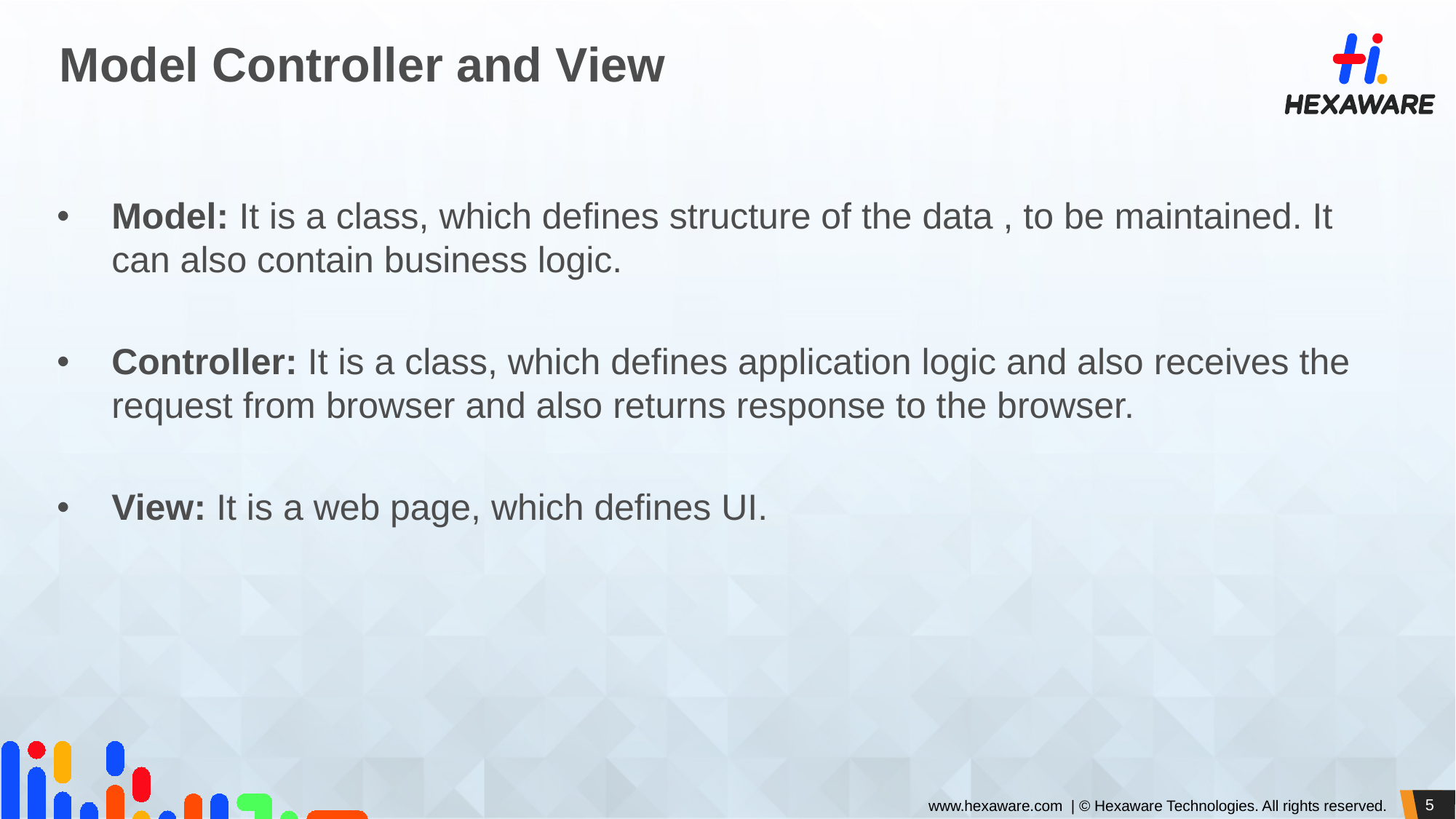

# Model Controller and View
Model: It is a class, which defines structure of the data , to be maintained. It can also contain business logic.

Controller: It is a class, which defines application logic and also receives the request from browser and also returns response to the browser.

View: It is a web page, which defines UI.